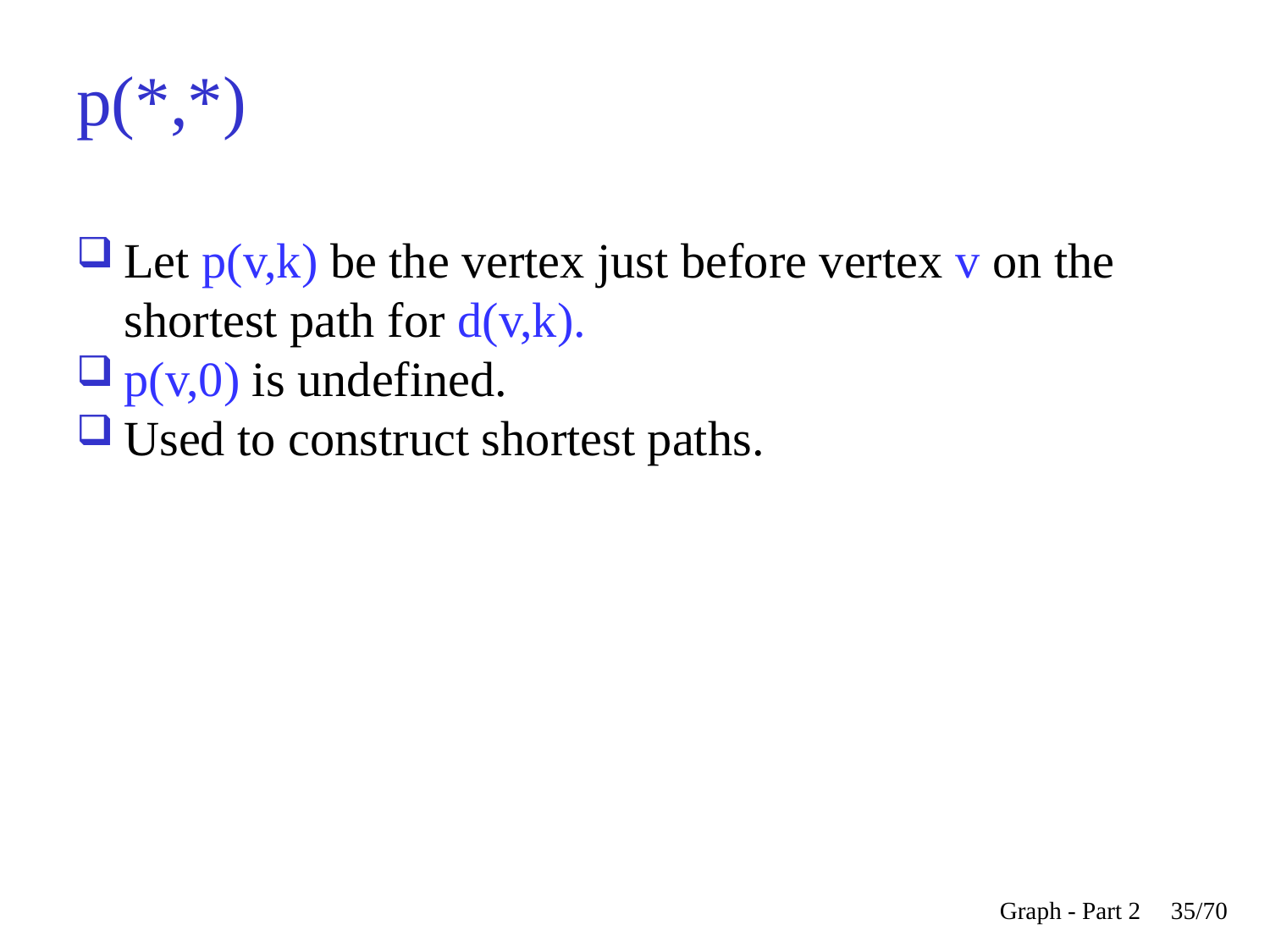

p(*,*)
Let p(v,k) be the vertex just before vertex v on the shortest path for d(v,k).
p(v,0) is undefined.
Used to construct shortest paths.
Graph - Part 2
35/70